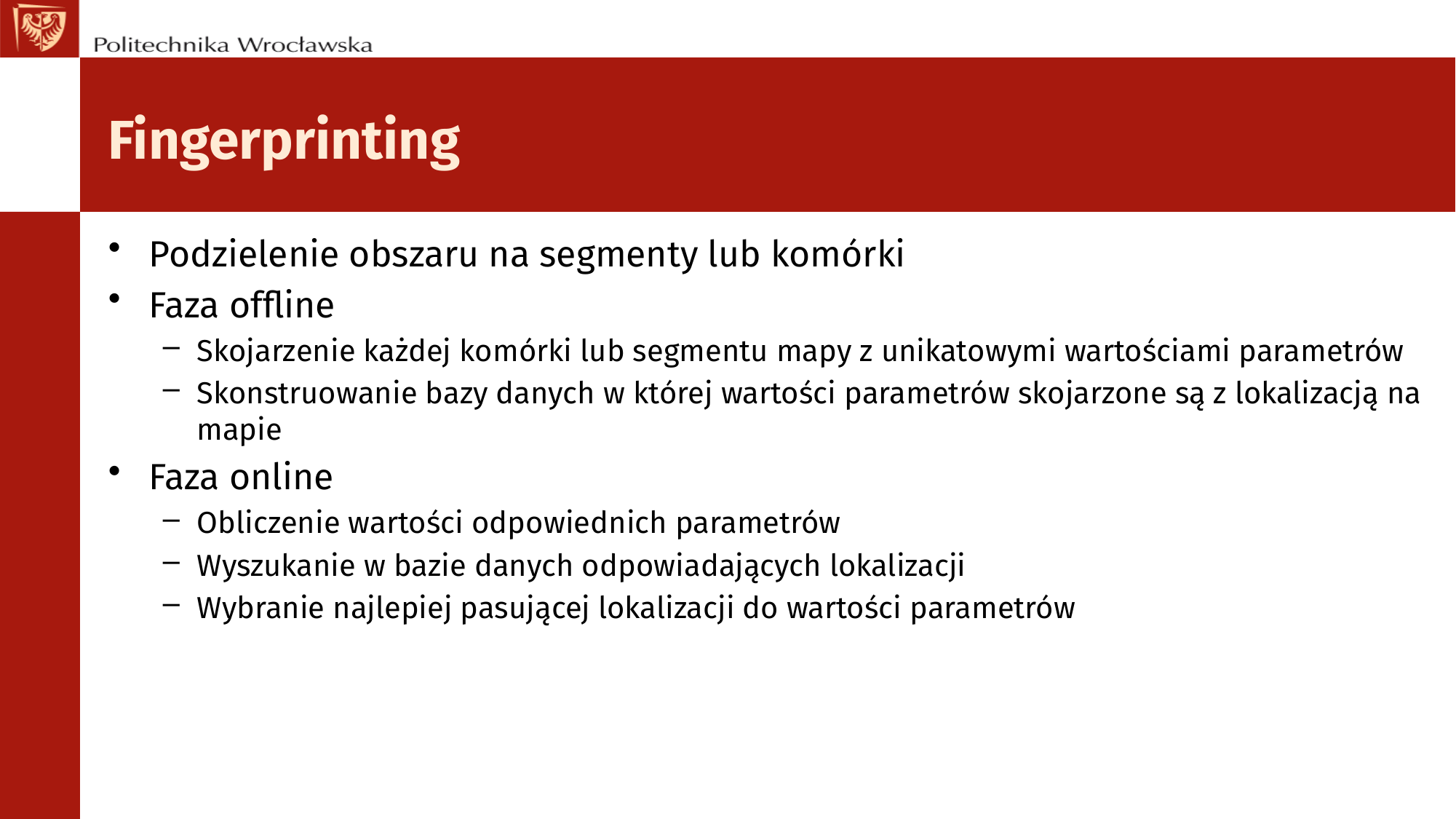

# Fingerprinting
Podzielenie obszaru na segmenty lub komórki
Faza offline
Skojarzenie każdej komórki lub segmentu mapy z unikatowymi wartościami parametrów
Skonstruowanie bazy danych w której wartości parametrów skojarzone są z lokalizacją na mapie
Faza online
Obliczenie wartości odpowiednich parametrów
Wyszukanie w bazie danych odpowiadających lokalizacji
Wybranie najlepiej pasującej lokalizacji do wartości parametrów